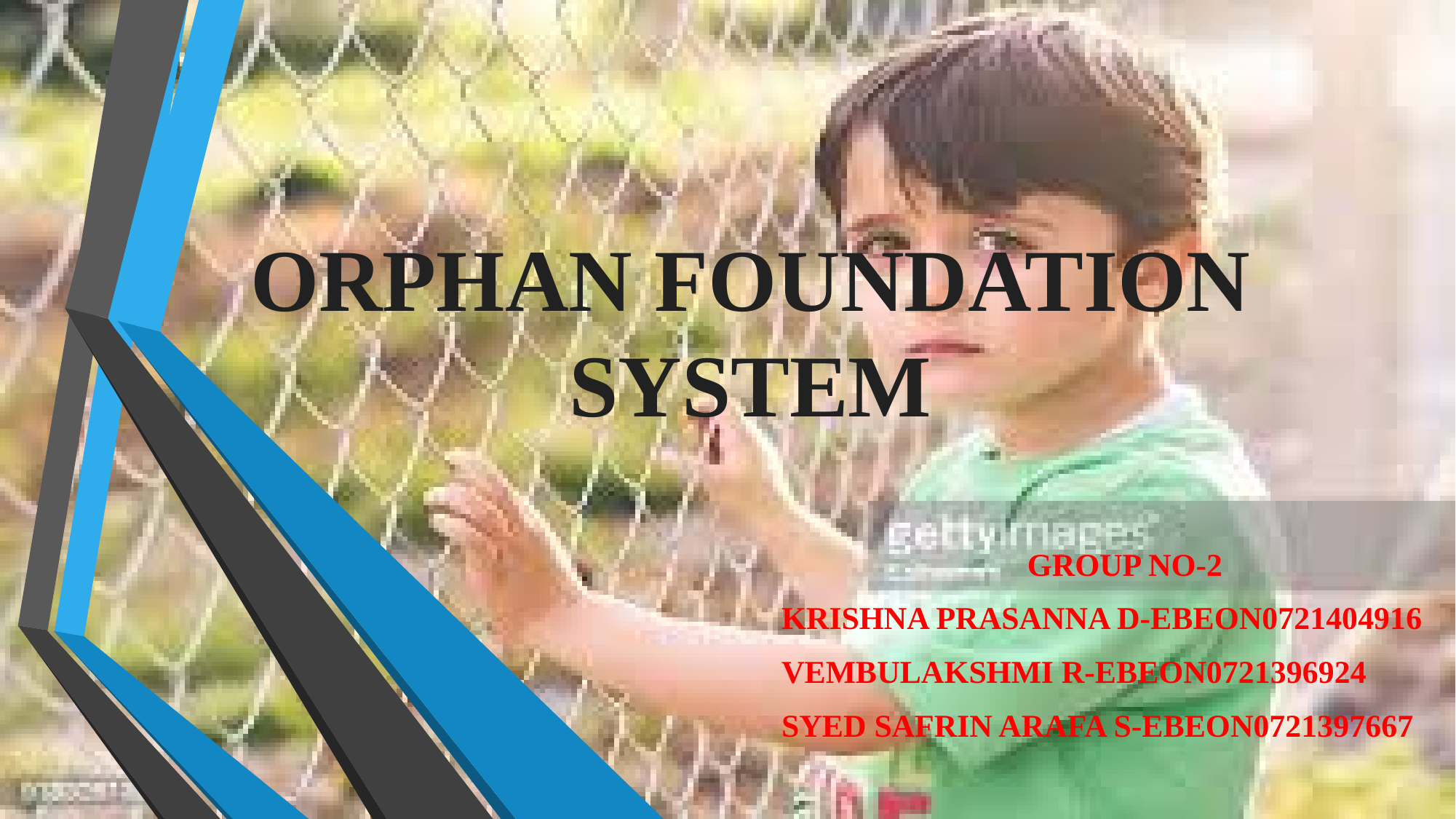

# ORPHAN FOUNDATION SYSTEM
                                                                                      GROUP NO-2
KRISHNA PRASANNA D-EBEON0721404916
VEMBULAKSHMI R-EBEON0721396924
SYED SAFRIN ARAFA S-EBEON0721397667